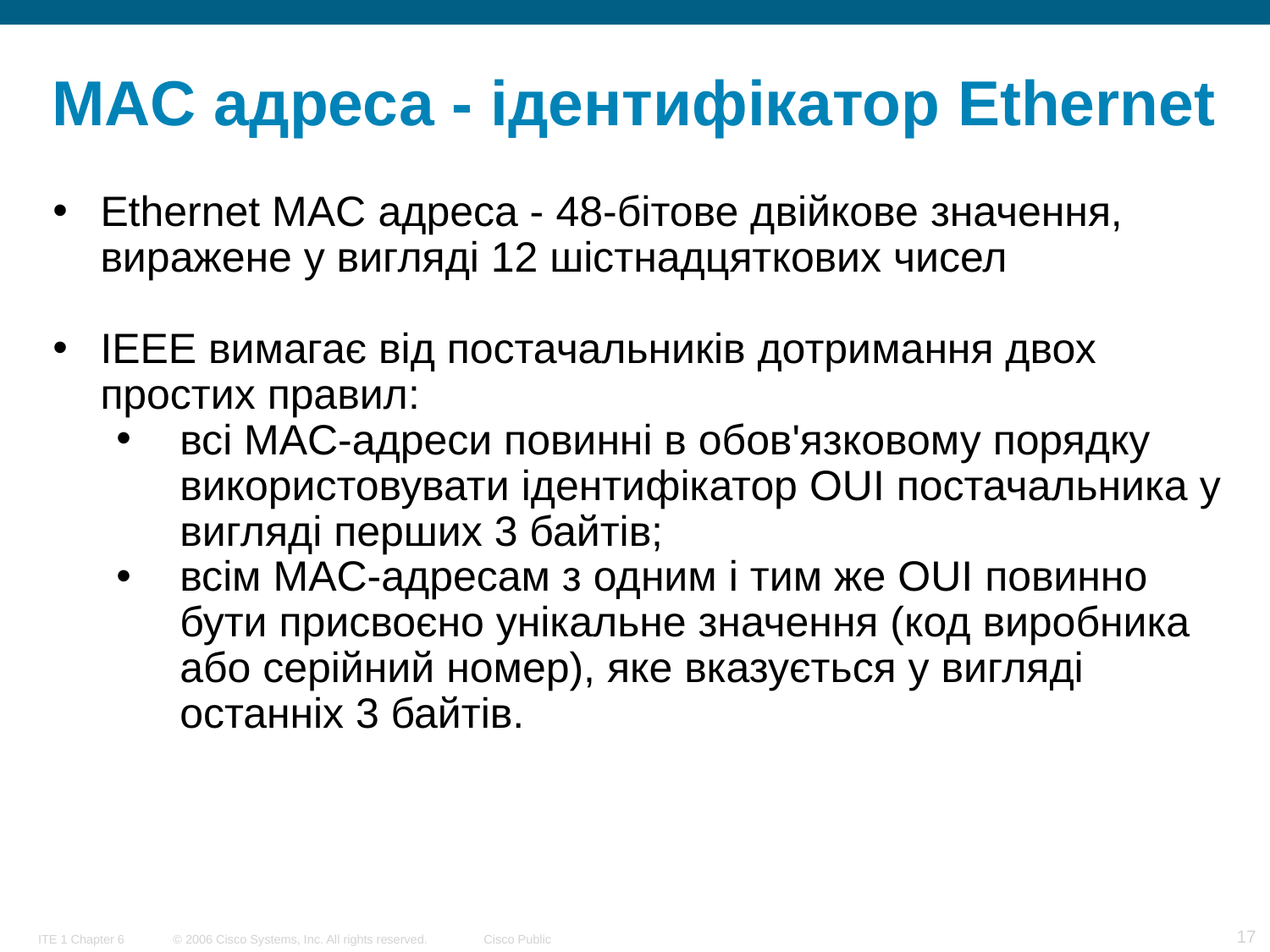

# MAC адреса - ідентифікатор Ethernet
Ethernet MAC адреса - 48-бітове двійкове значення, виражене у вигляді 12 шістнадцяткових чисел

IEEE вимагає від постачальників дотримання двох простих правил:
всі MAC-адреси повинні в обов'язковому порядку використовувати ідентифікатор OUI постачальника у вигляді перших 3 байтів;
всім MAC-адресам з одним і тим же OUI повинно бути присвоєно унікальне значення (код виробника або серійний номер), яке вказується у вигляді останніх 3 байтів.